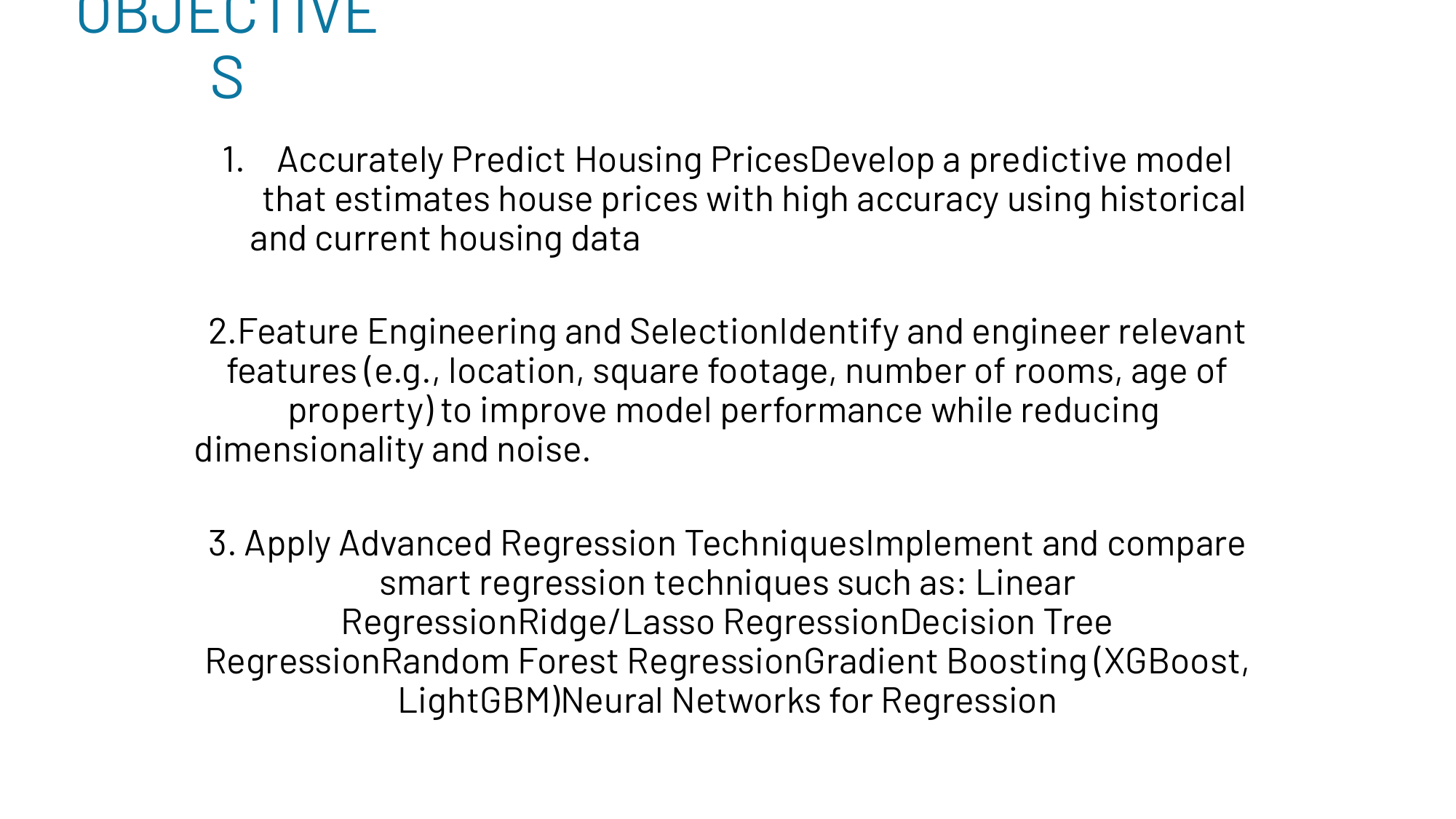

# OBJECTIVES
Accurately Predict Housing PricesDevelop a predictive model that estimates house prices with high accuracy using historical and current housing data
2.Feature Engineering and SelectionIdentify and engineer relevant features (e.g., location, square footage, number of rooms, age of property) to improve model performance while reducing  dimensionality and noise.
3. Apply Advanced Regression TechniquesImplement and compare smart regression techniques such as: Linear RegressionRidge/Lasso RegressionDecision Tree RegressionRandom Forest RegressionGradient Boosting (XGBoost, LightGBM)Neural Networks for Regression